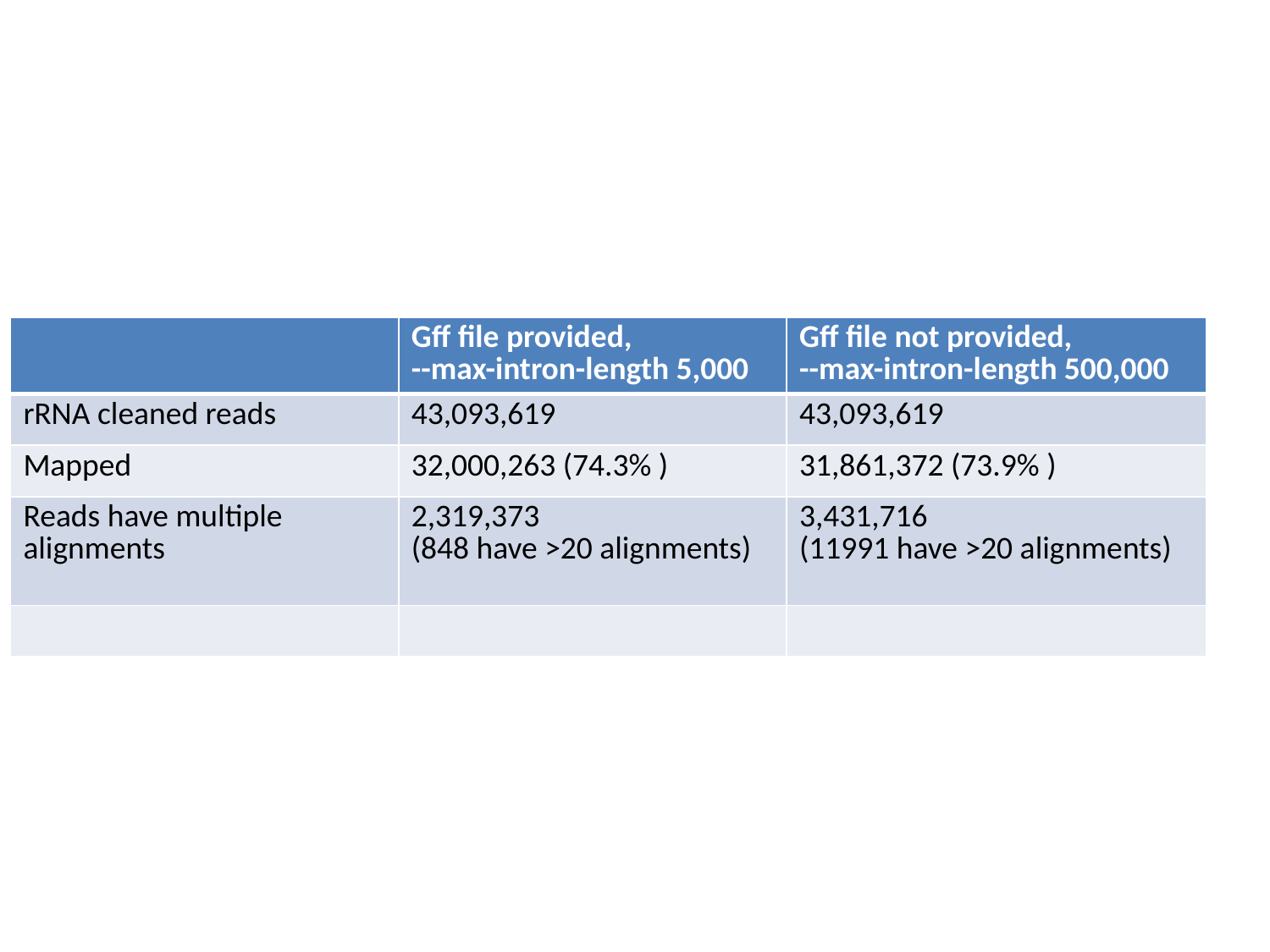

|  | Gff file provided, --max-intron-length 5,000 | Gff file not provided, --max-intron-length 500,000 |
| --- | --- | --- |
| rRNA cleaned reads | 43,093,619 | 43,093,619 |
| Mapped | 32,000,263 (74.3% ) | 31,861,372 (73.9% ) |
| Reads have multiple alignments | 2,319,373 (848 have >20 alignments) | 3,431,716 (11991 have >20 alignments) |
|  |  |  |